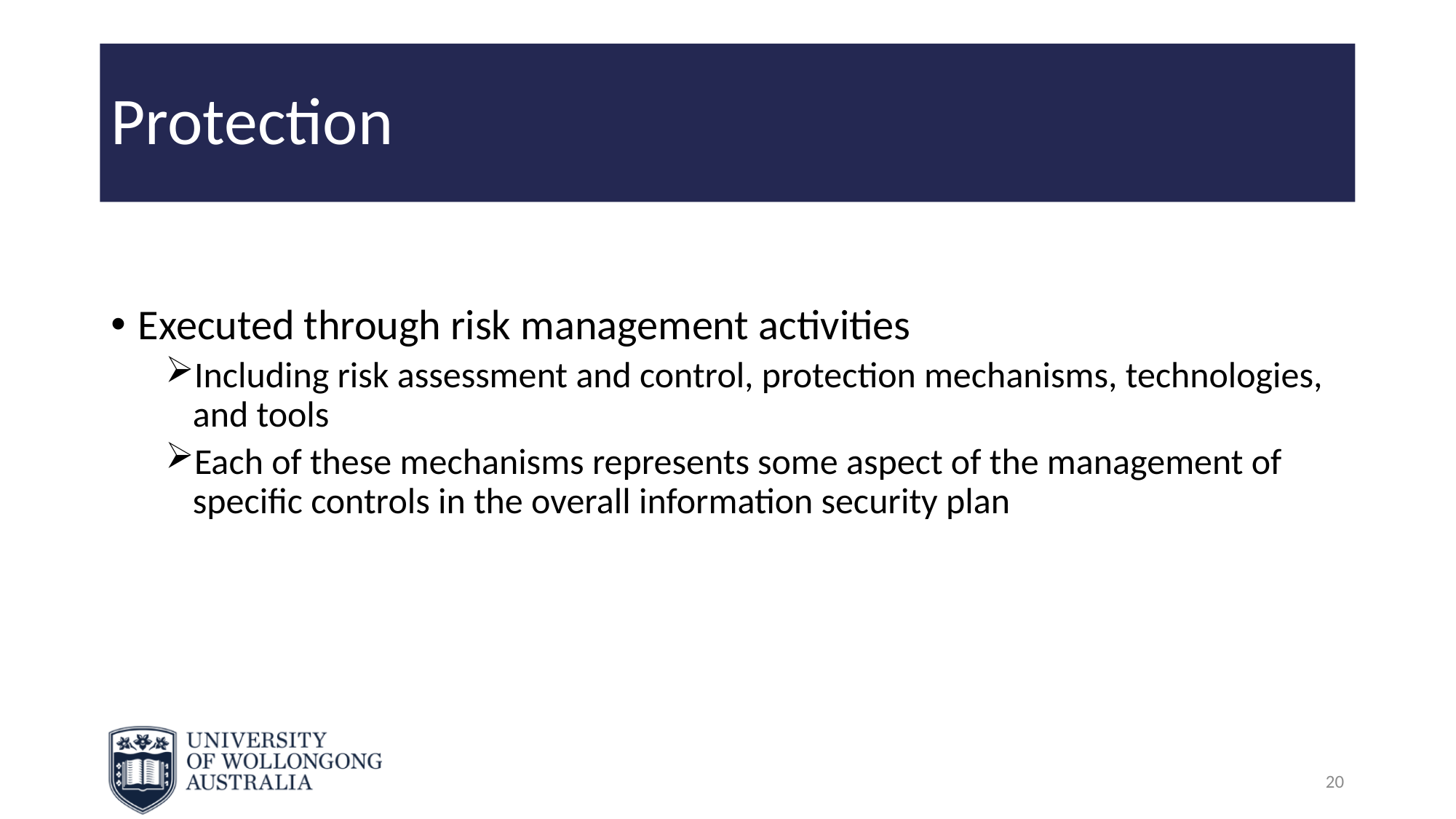

# Protection
Executed through risk management activities
Including risk assessment and control, protection mechanisms, technologies, and tools
Each of these mechanisms represents some aspect of the management of specific controls in the overall information security plan
20